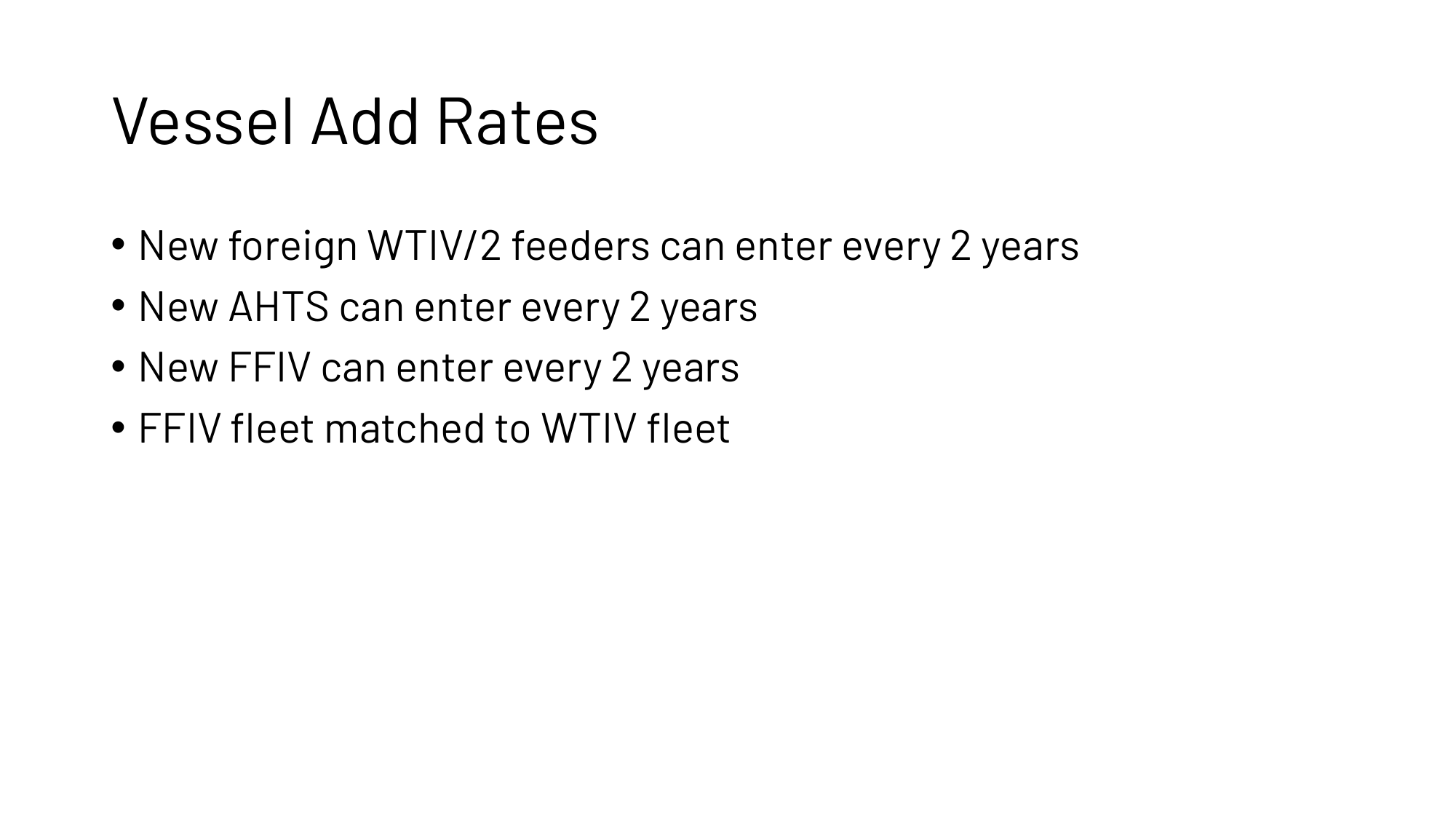

# Vessel Add Rates
New foreign WTIV/2 feeders can enter every 2 years
New AHTS can enter every 2 years
New FFIV can enter every 2 years
FFIV fleet matched to WTIV fleet